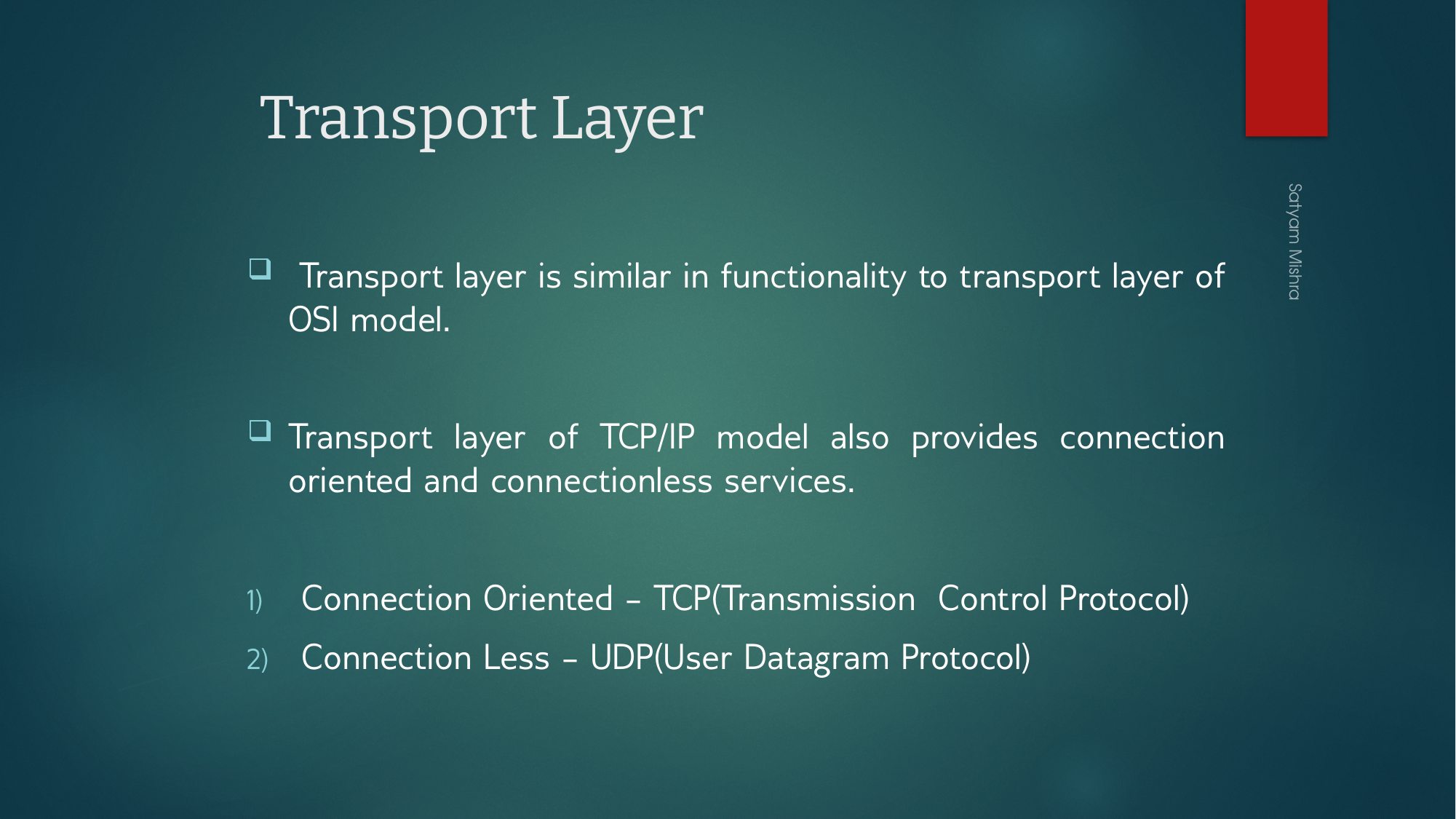

# Transport Layer
 Transport layer is similar in functionality to transport layer of OSI model.

Transport layer of TCP/IP model also provides connection oriented and connectionless services.

Connection Oriented – TCP(Transmission  Control Protocol)
Connection Less – UDP(User Datagram Protocol)

Satyam Mishra